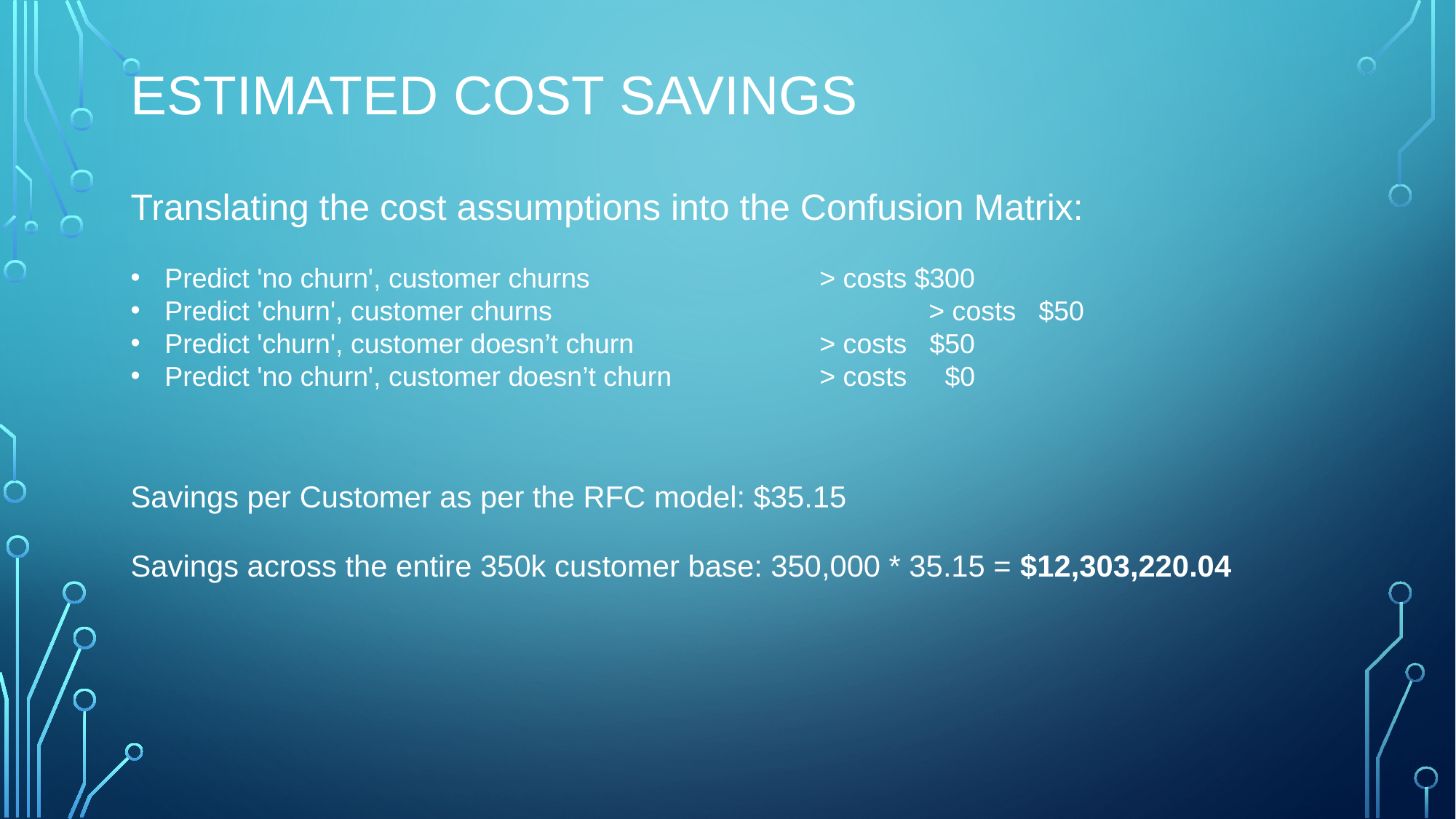

# Estimated cost savings
Translating the cost assumptions into the Confusion Matrix:

Predict 'no churn', customer churns 			> costs $300
Predict 'churn', customer churns 				> costs   $50
Predict 'churn', customer doesn’t churn 		> costs   $50
Predict 'no churn', customer doesn’t churn 		> costs     $0
Savings per Customer as per the RFC model: $35.15

Savings across the entire 350k customer base: 350,000 * 35.15 = $12,303,220.04